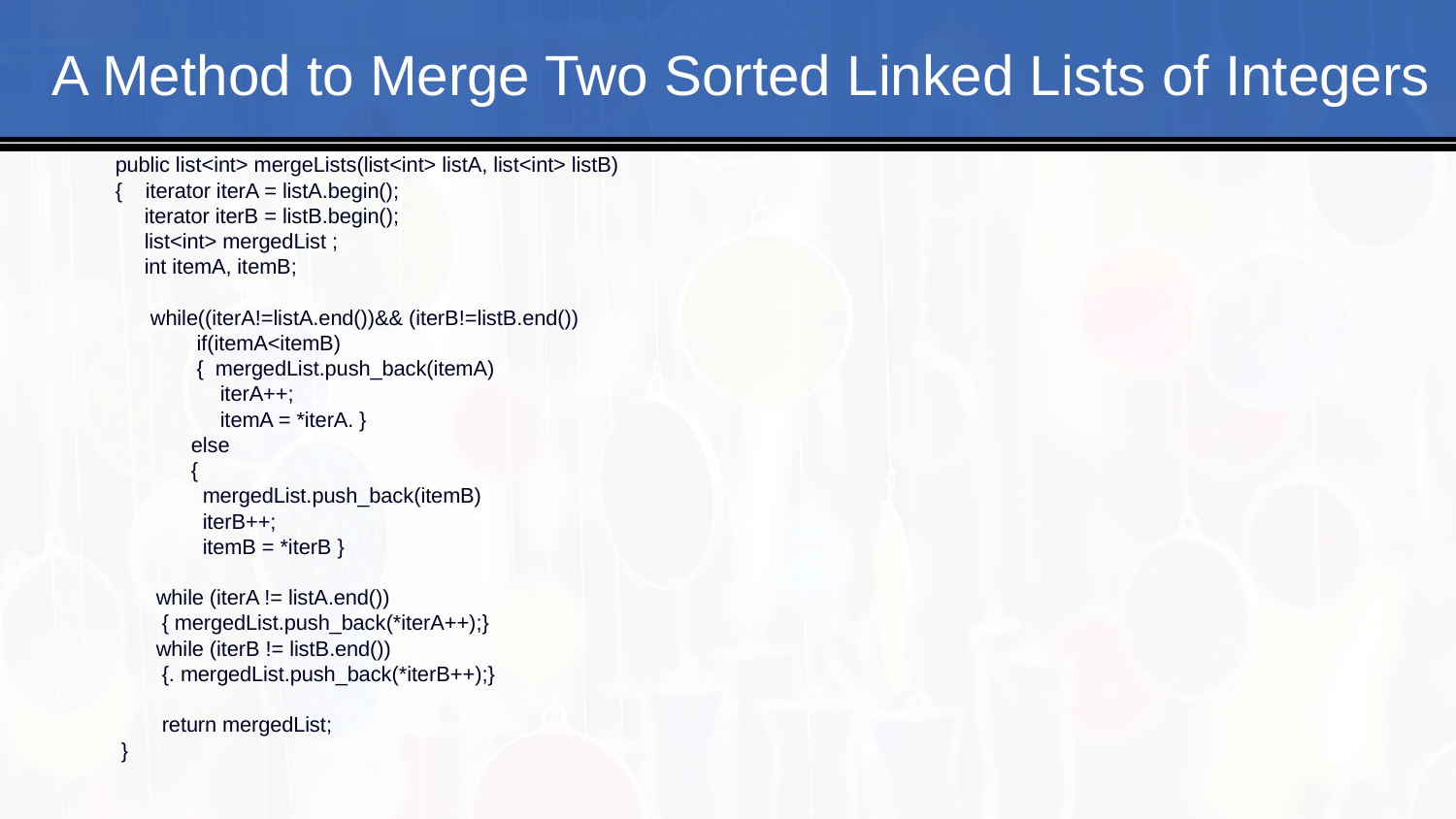

A Method to Merge Two Sorted Linked Lists of Integers
public list<int> mergeLists(list<int> listA, list<int> listB)
{    iterator iterA = listA.begin();
     iterator iterB = listB.begin();
     list<int> mergedList ;
     int itemA, itemB;

      while((iterA!=listA.end())&& (iterB!=listB.end())
              if(itemA<itemB)
              {  mergedList.push_back(itemA)
                  iterA++;
                  itemA = *iterA. }
             else
             {
               mergedList.push_back(itemB)
               iterB++;
               itemB = *iterB }

       while (iterA != listA.end())
        { mergedList.push_back(*iterA++);}
       while (iterB != listB.end())
        {. mergedList.push_back(*iterB++);}

        return mergedList;
 }